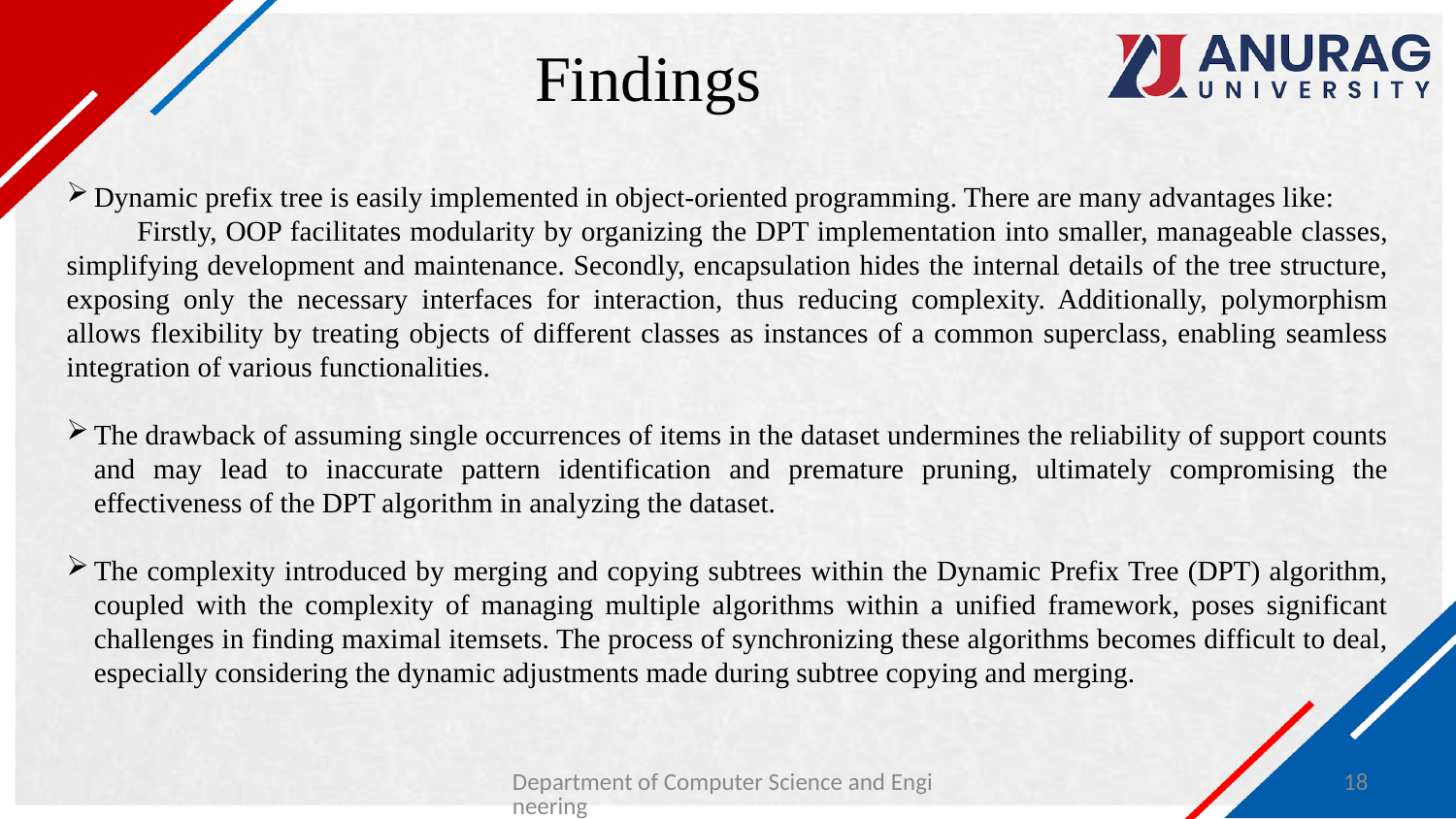

# Findings
Dynamic prefix tree is easily implemented in object-oriented programming. There are many advantages like:
        Firstly, OOP facilitates modularity by organizing the DPT implementation into smaller, manageable classes, simplifying development and maintenance. Secondly, encapsulation hides the internal details of the tree structure, exposing only the necessary interfaces for interaction, thus reducing complexity. Additionally, polymorphism allows flexibility by treating objects of different classes as instances of a common superclass, enabling seamless integration of various functionalities.

The drawback of assuming single occurrences of items in the dataset undermines the reliability of support counts and may lead to inaccurate pattern identification and premature pruning, ultimately compromising the effectiveness of the DPT algorithm in analyzing the dataset.

The complexity introduced by merging and copying subtrees within the Dynamic Prefix Tree (DPT) algorithm, coupled with the complexity of managing multiple algorithms within a unified framework, poses significant challenges in finding maximal itemsets. The process of synchronizing these algorithms becomes difficult to deal, especially considering the dynamic adjustments made during subtree copying and merging.

Department of Computer Science and Engineering
18